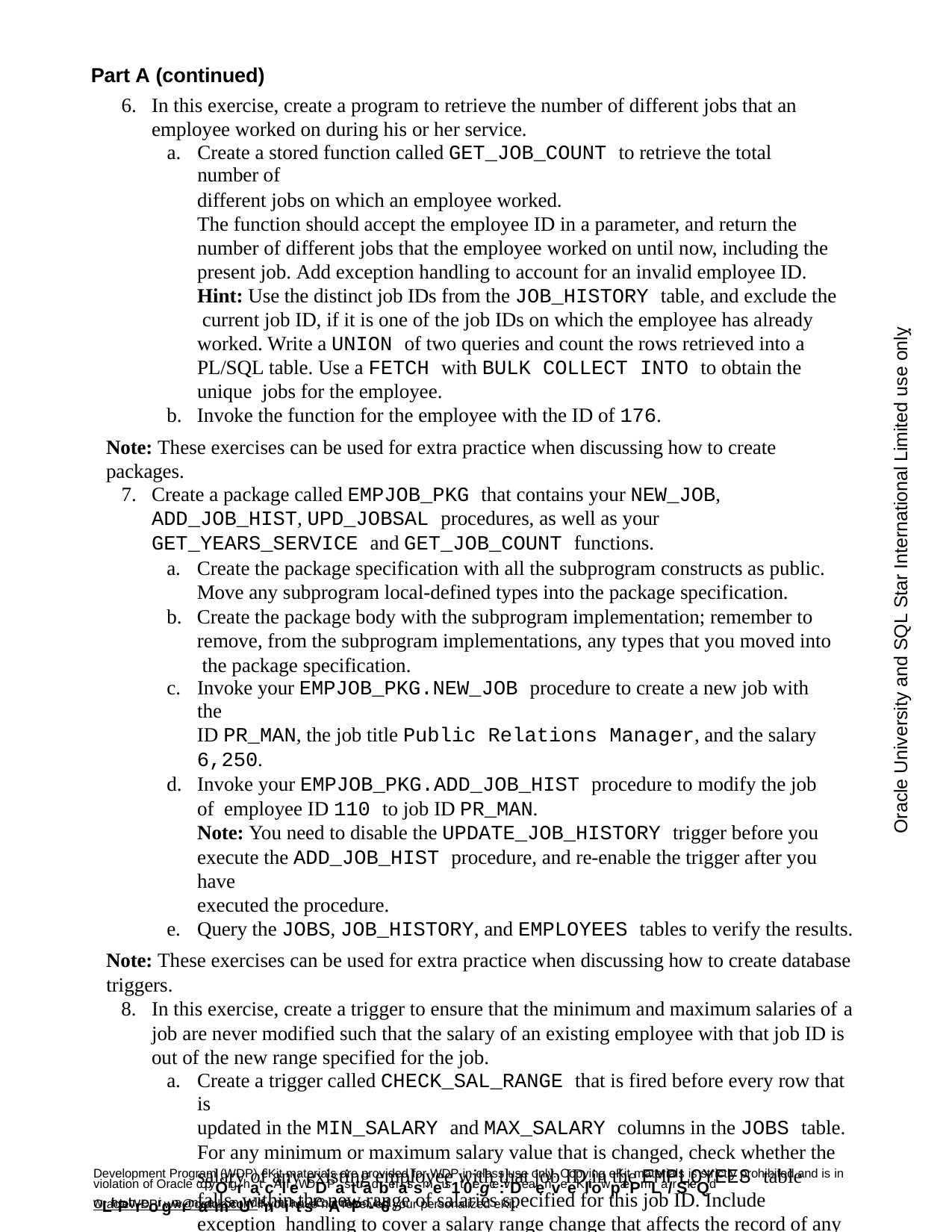

Part A (continued)
In this exercise, create a program to retrieve the number of different jobs that an  employee worked on during his or her service.
Create a stored function called GET_JOB_COUNT to retrieve the total number of
different jobs on which an employee worked.
The function should accept the employee ID in a parameter, and return the  number of different jobs that the employee worked on until now, including the  present job. Add exception handling to account for an invalid employee ID.  Hint: Use the distinct job IDs from the JOB_HISTORY table, and exclude the  current job ID, if it is one of the job IDs on which the employee has already  worked. Write a UNION of two queries and count the rows retrieved into a  PL/SQL table. Use a FETCH with BULK COLLECT INTO to obtain the unique  jobs for the employee.
Invoke the function for the employee with the ID of 176.
Note: These exercises can be used for extra practice when discussing how to create  packages.
Create a package called EMPJOB_PKG that contains your NEW_JOB,
ADD_JOB_HIST, UPD_JOBSAL procedures, as well as your
GET_YEARS_SERVICE and GET_JOB_COUNT functions.
Create the package specification with all the subprogram constructs as public.  Move any subprogram local-defined types into the package specification.
Create the package body with the subprogram implementation; remember to  remove, from the subprogram implementations, any types that you moved into  the package specification.
Invoke your EMPJOB_PKG.NEW_JOB procedure to create a new job with the
ID PR_MAN, the job title Public Relations Manager, and the salary
6,250.
Invoke your EMPJOB_PKG.ADD_JOB_HIST procedure to modify the job of  employee ID 110 to job ID PR_MAN.
Note: You need to disable the UPDATE_JOB_HISTORY trigger before you  execute the ADD_JOB_HIST procedure, and re-enable the trigger after you have
executed the procedure.
Query the JOBS, JOB_HISTORY, and EMPLOYEES tables to verify the results.
Note: These exercises can be used for extra practice when discussing how to create database  triggers.
In this exercise, create a trigger to ensure that the minimum and maximum salaries of a
job are never modified such that the salary of an existing employee with that job ID is  out of the new range specified for the job.
Create a trigger called CHECK_SAL_RANGE that is fired before every row that is
updated in the MIN_SALARY and MAX_SALARY columns in the JOBS table.
For any minimum or maximum salary value that is changed, check whether the  salary of any existing employee with that job ID in the EMPLOYEES table falls  within the new range of salaries specified for this job ID. Include exception  handling to cover a salary range change that affects the record of any existing  employee.
Oracle University and SQL Star International Limited use onlyฺ
Development Program (WDP) eKit materials are provided for WDP in-class use only. Copying eKit materials is strictly prohibited and is in
violation of Oracle copyOrigrhat. cAlll eWDDPasttuadbenatssmeus1t 0regce:ivDe aenveeKlitowpatePrmLa/rSkeQd wLithPthreoirgnarmaemanUd enmiatisl. CoAntaPc-t 6
OracleWDP_ww@oracle.com if you have not received your personalized eKit.